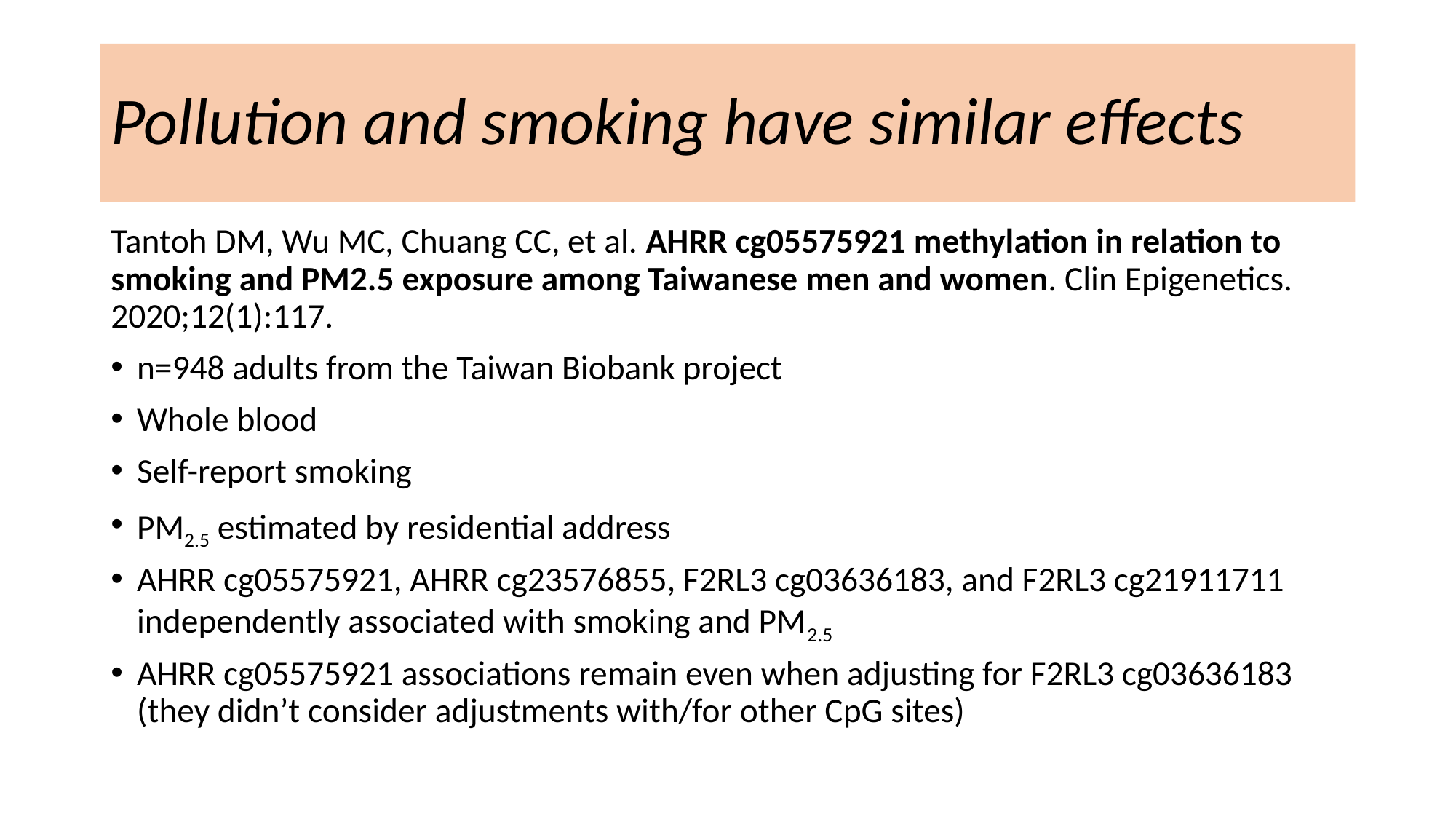

# Pollution and smoking have similar effects
Tantoh DM, Wu MC, Chuang CC, et al. AHRR cg05575921 methylation in relation to smoking and PM2.5 exposure among Taiwanese men and women. Clin Epigenetics. 2020;12(1):117.
n=948 adults from the Taiwan Biobank project
Whole blood
Self-report smoking
PM2.5 estimated by residential address
AHRR cg05575921, AHRR cg23576855, F2RL3 cg03636183, and F2RL3 cg21911711 independently associated with smoking and PM2.5
AHRR cg05575921 associations remain even when adjusting for F2RL3 cg03636183 (they didn’t consider adjustments with/for other CpG sites)